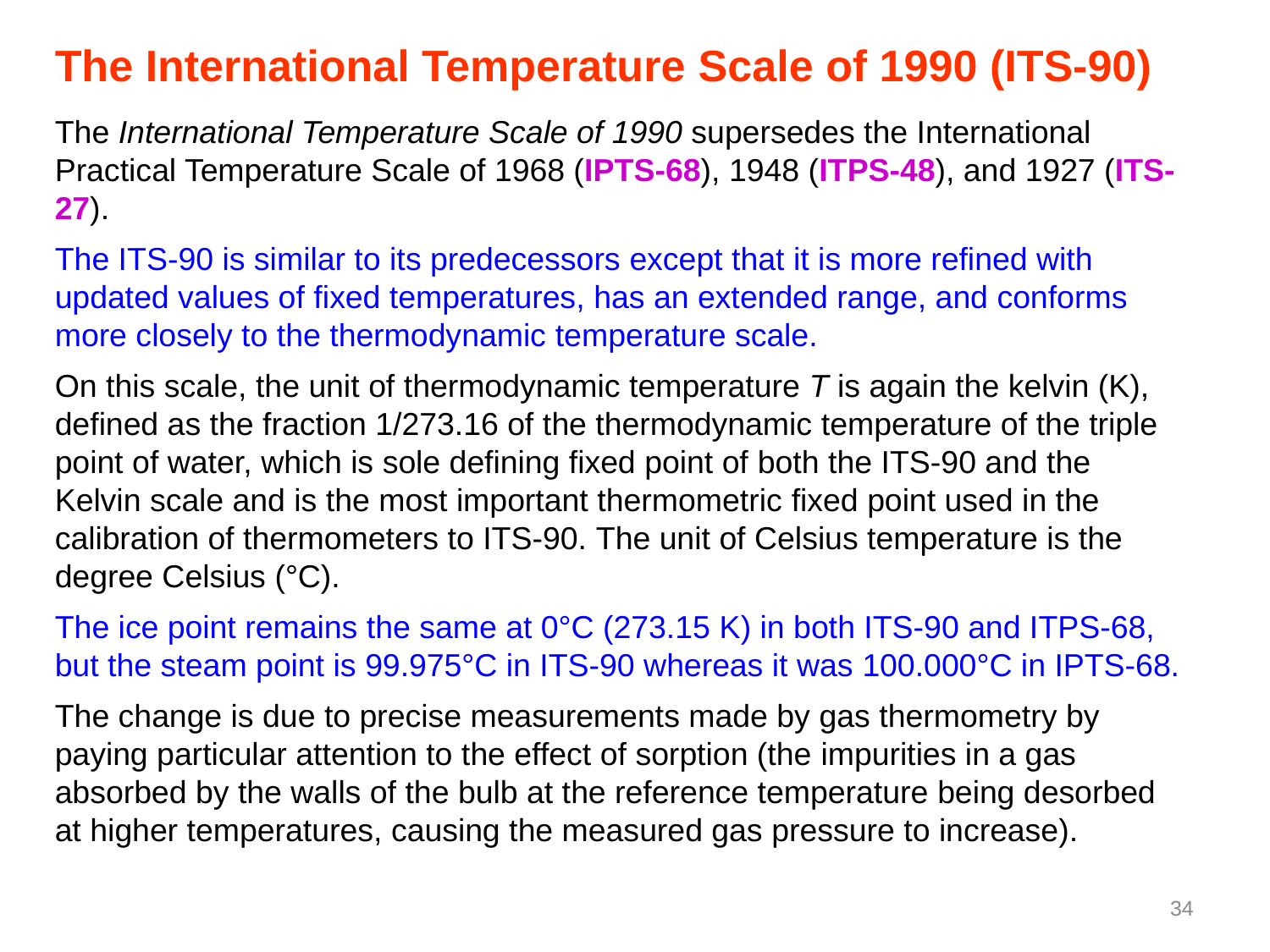

The International Temperature Scale of 1990 (ITS-90)
The International Temperature Scale of 1990 supersedes the International Practical Temperature Scale of 1968 (IPTS-68), 1948 (ITPS-48), and 1927 (ITS-27).
The ITS-90 is similar to its predecessors except that it is more refined with updated values of fixed temperatures, has an extended range, and conforms more closely to the thermodynamic temperature scale.
On this scale, the unit of thermodynamic temperature T is again the kelvin (K), defined as the fraction 1/273.16 of the thermodynamic temperature of the triple point of water, which is sole defining fixed point of both the ITS-90 and the Kelvin scale and is the most important thermometric fixed point used in the calibration of thermometers to ITS-90. The unit of Celsius temperature is the degree Celsius (°C).
The ice point remains the same at 0°C (273.15 K) in both ITS-90 and ITPS-68, but the steam point is 99.975°C in ITS-90 whereas it was 100.000°C in IPTS-68.
The change is due to precise measurements made by gas thermometry by paying particular attention to the effect of sorption (the impurities in a gas absorbed by the walls of the bulb at the reference temperature being desorbed at higher temperatures, causing the measured gas pressure to increase).
34